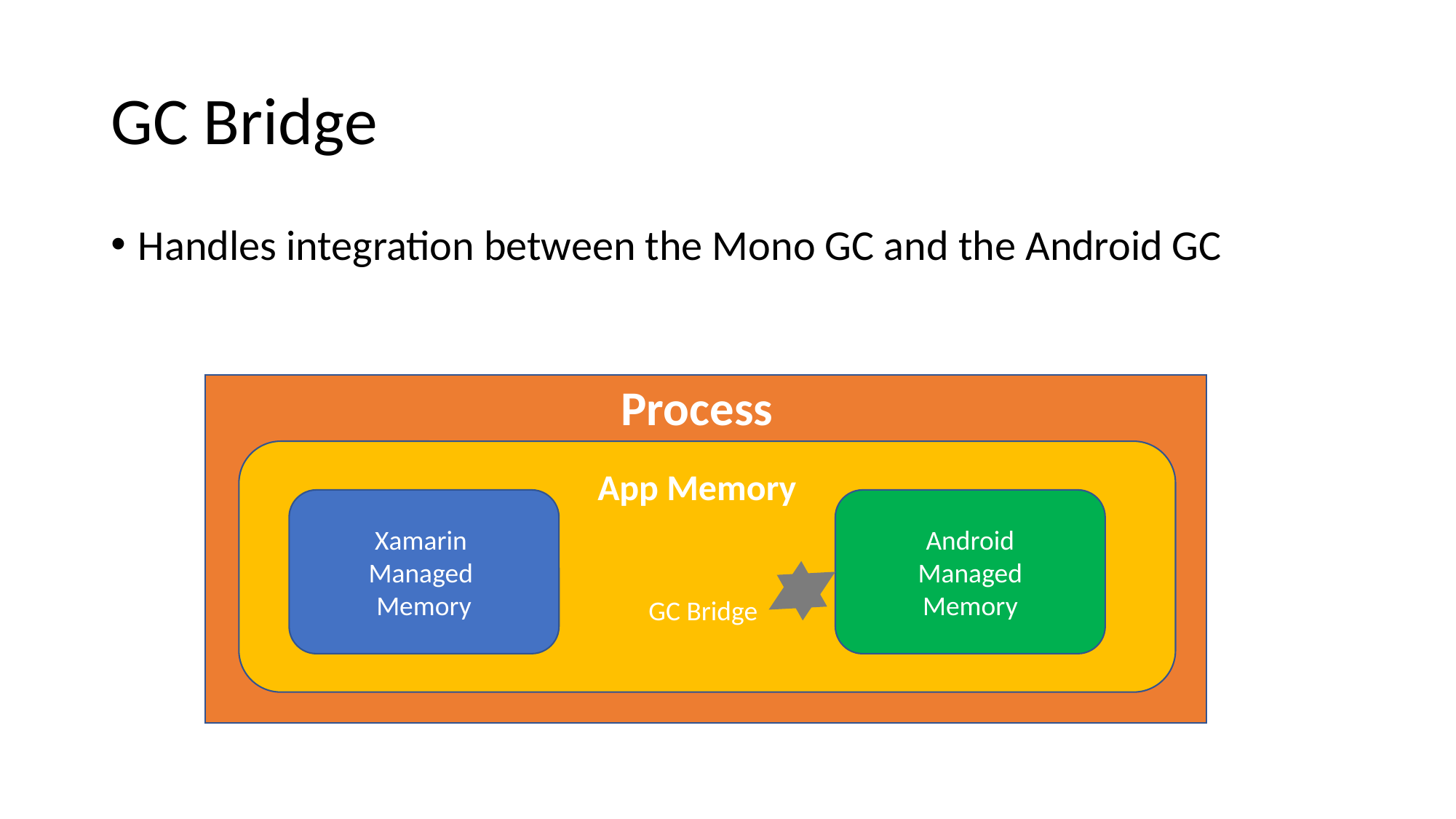

# GC Bridge
Handles integration between the Mono GC and the Android GC
Process

App Memory
Xamarin
Managed
Memory
Android
Managed
Memory
GC Bridge